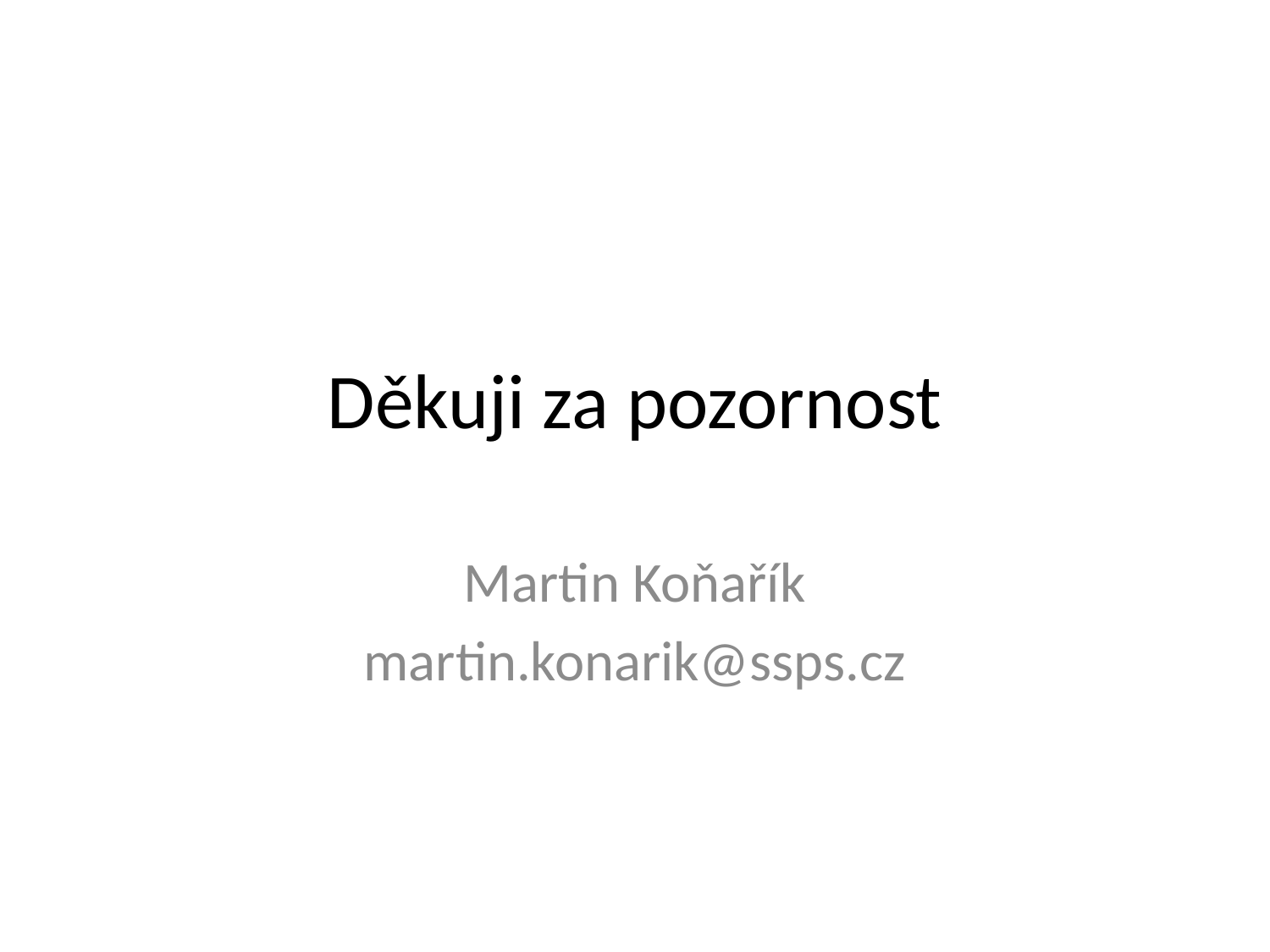

# Děkuji za pozornost
Martin Koňařík
martin.konarik@ssps.cz